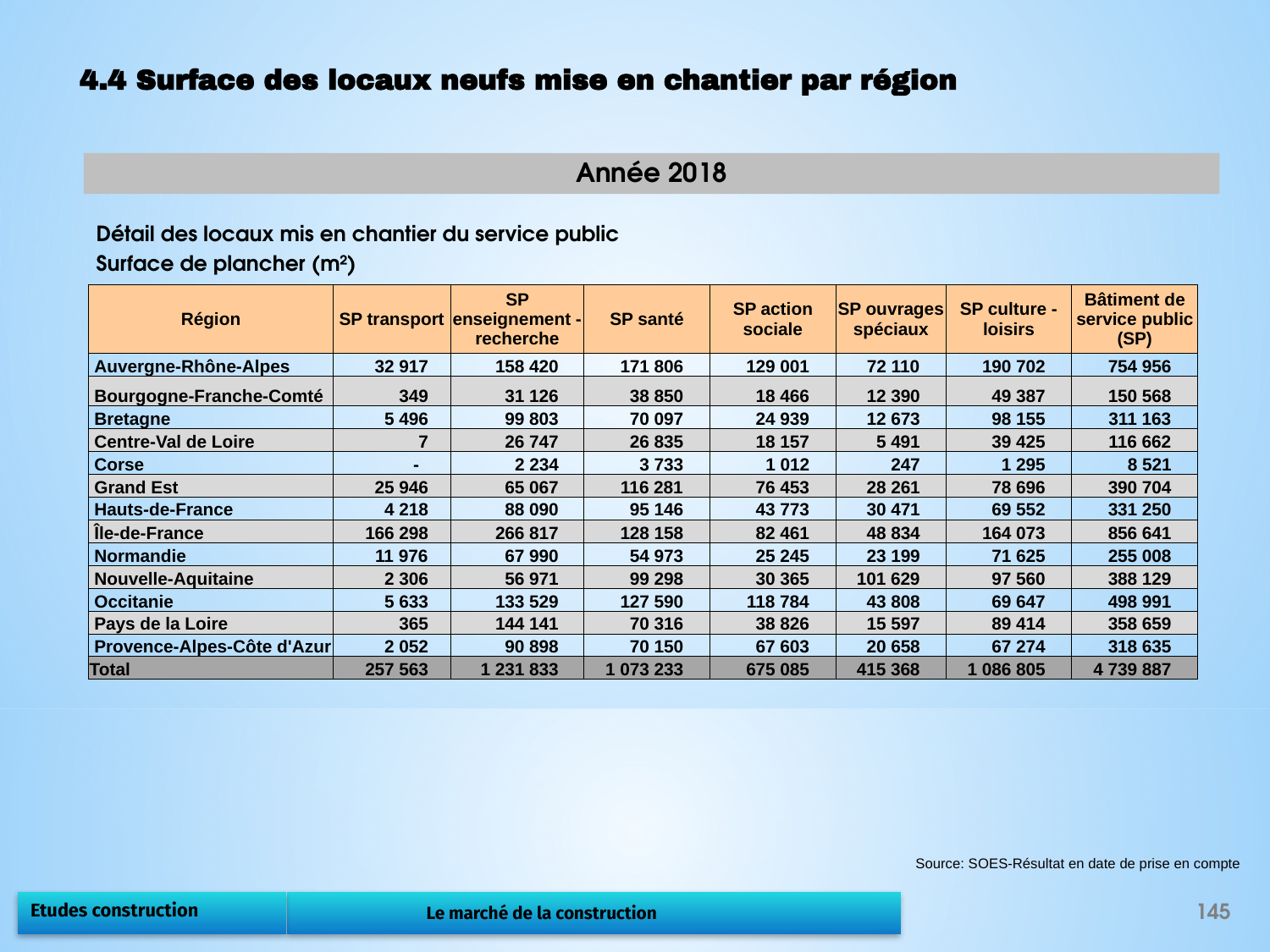

4.4 Surface des locaux neufs mise en chantier par région
Année 2018
Détail des locaux mis en chantier du service public
Surface de plancher (m²)
| Région | SP transport | SP enseignement - recherche | SP santé | SP action sociale | SP ouvrages spéciaux | SP culture - loisirs | Bâtiment de service public (SP) |
| --- | --- | --- | --- | --- | --- | --- | --- |
| Auvergne-Rhône-Alpes | 32 917 | 158 420 | 171 806 | 129 001 | 72 110 | 190 702 | 754 956 |
| Bourgogne-Franche-Comté | 349 | 31 126 | 38 850 | 18 466 | 12 390 | 49 387 | 150 568 |
| Bretagne | 5 496 | 99 803 | 70 097 | 24 939 | 12 673 | 98 155 | 311 163 |
| Centre-Val de Loire | 7 | 26 747 | 26 835 | 18 157 | 5 491 | 39 425 | 116 662 |
| Corse | - | 2 234 | 3 733 | 1 012 | 247 | 1 295 | 8 521 |
| Grand Est | 25 946 | 65 067 | 116 281 | 76 453 | 28 261 | 78 696 | 390 704 |
| Hauts-de-France | 4 218 | 88 090 | 95 146 | 43 773 | 30 471 | 69 552 | 331 250 |
| Île-de-France | 166 298 | 266 817 | 128 158 | 82 461 | 48 834 | 164 073 | 856 641 |
| Normandie | 11 976 | 67 990 | 54 973 | 25 245 | 23 199 | 71 625 | 255 008 |
| Nouvelle-Aquitaine | 2 306 | 56 971 | 99 298 | 30 365 | 101 629 | 97 560 | 388 129 |
| Occitanie | 5 633 | 133 529 | 127 590 | 118 784 | 43 808 | 69 647 | 498 991 |
| Pays de la Loire | 365 | 144 141 | 70 316 | 38 826 | 15 597 | 89 414 | 358 659 |
| Provence-Alpes-Côte d'Azur | 2 052 | 90 898 | 70 150 | 67 603 | 20 658 | 67 274 | 318 635 |
| Total | 257 563 | 1 231 833 | 1 073 233 | 675 085 | 415 368 | 1 086 805 | 4 739 887 |
Source: SOES-Résultat en date de prise en compte
145